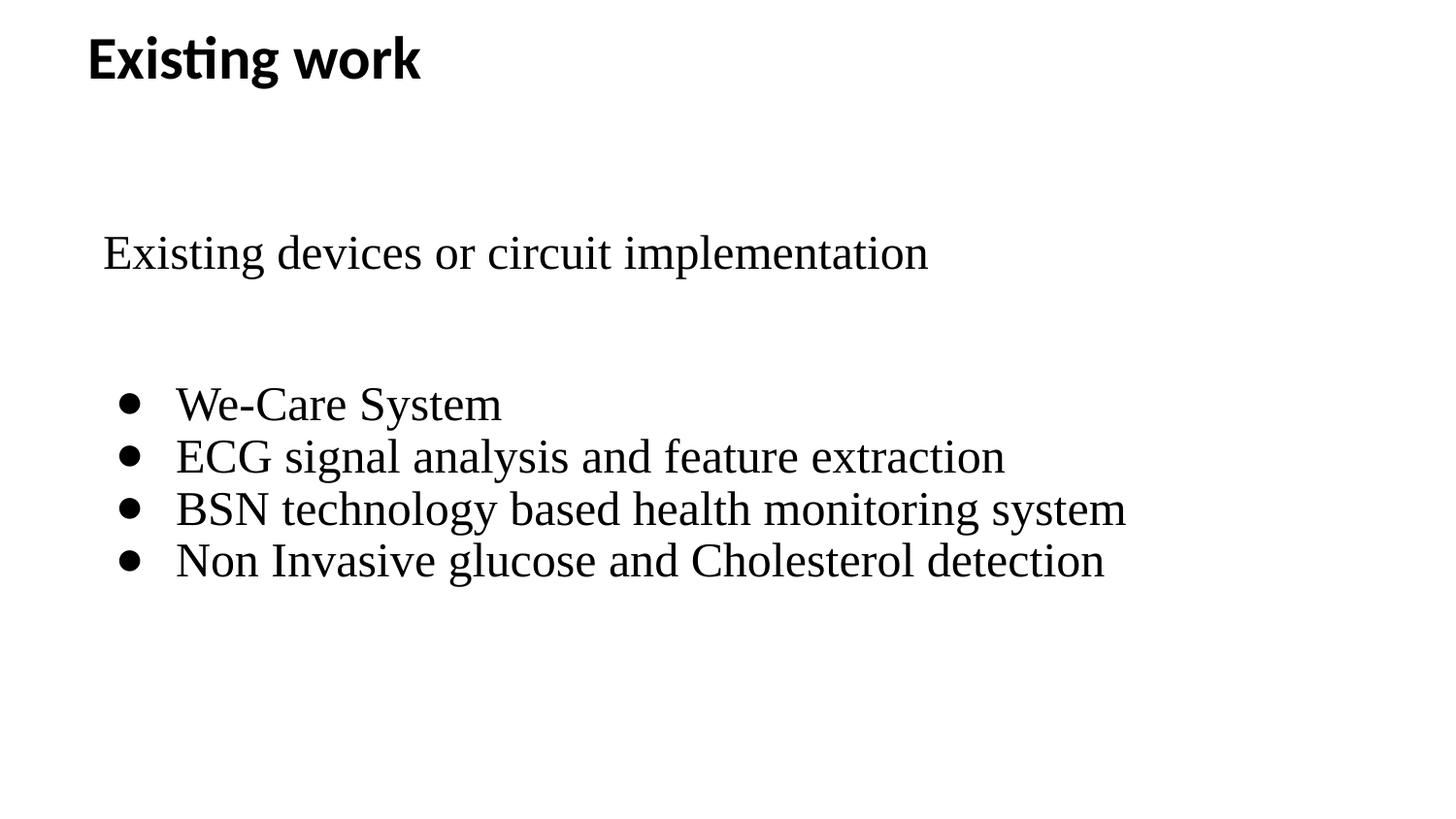

Existing work
Existing devices or circuit implementation
We-Care System
ECG signal analysis and feature extraction
BSN technology based health monitoring system
Non Invasive glucose and Cholesterol detection